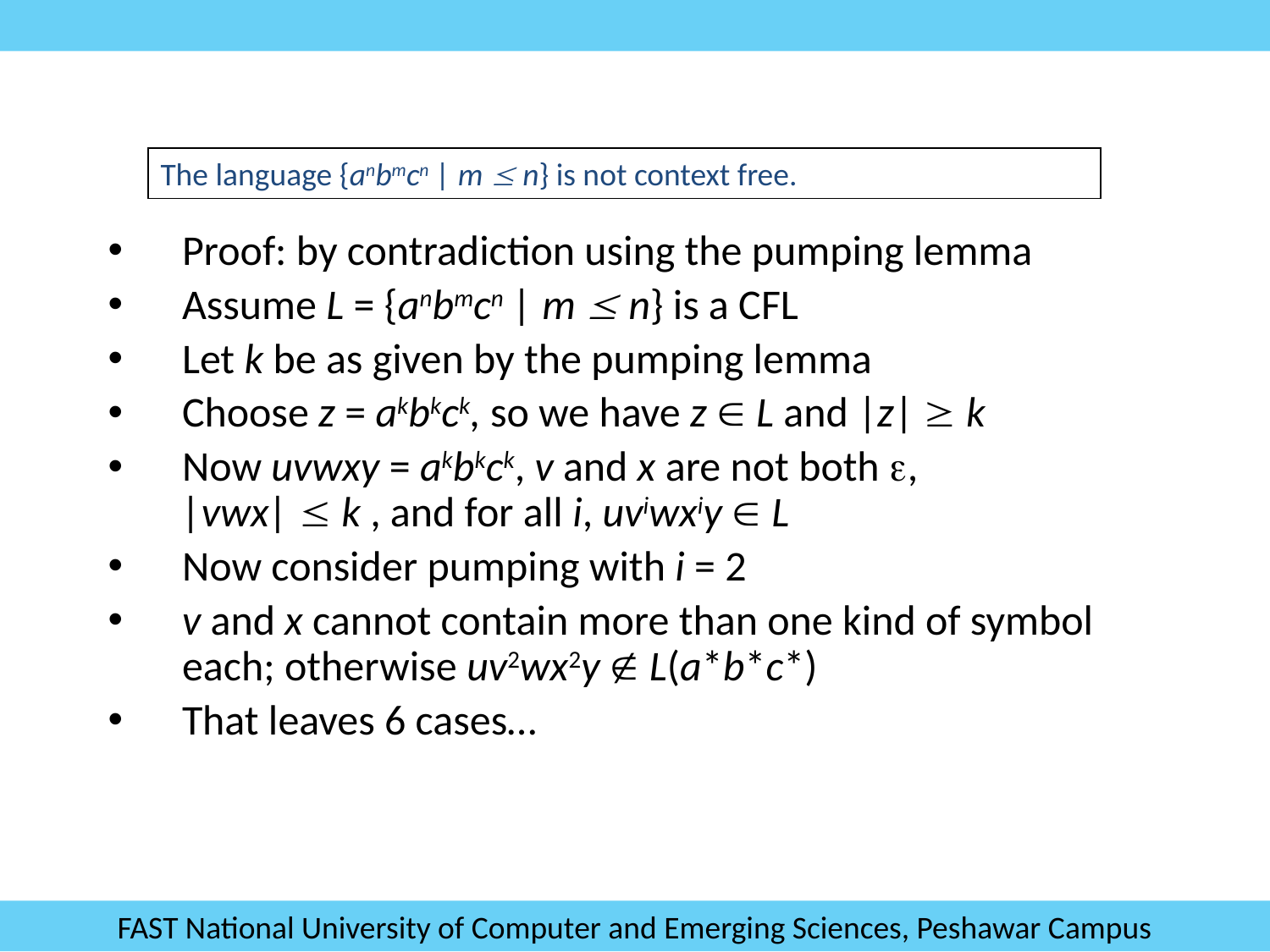

The language {anbmcn | m ≤ n} is not context free.
Proof: by contradiction using the pumping lemma
Assume L = {anbmcn | m ≤ n} is a CFL
Let k be as given by the pumping lemma
Choose z = akbkck, so we have z ∈ L and |z| ≥ k
Now uvwxy = akbkck, v and x are not both ε,
|vwx| ≤ k , and for all i, uviwxiy ∈ L
Now consider pumping with i = 2
v and x cannot contain more than one kind of symbol each; otherwise uv2wx2y ∉ L(a*b*c*)
That leaves 6 cases…